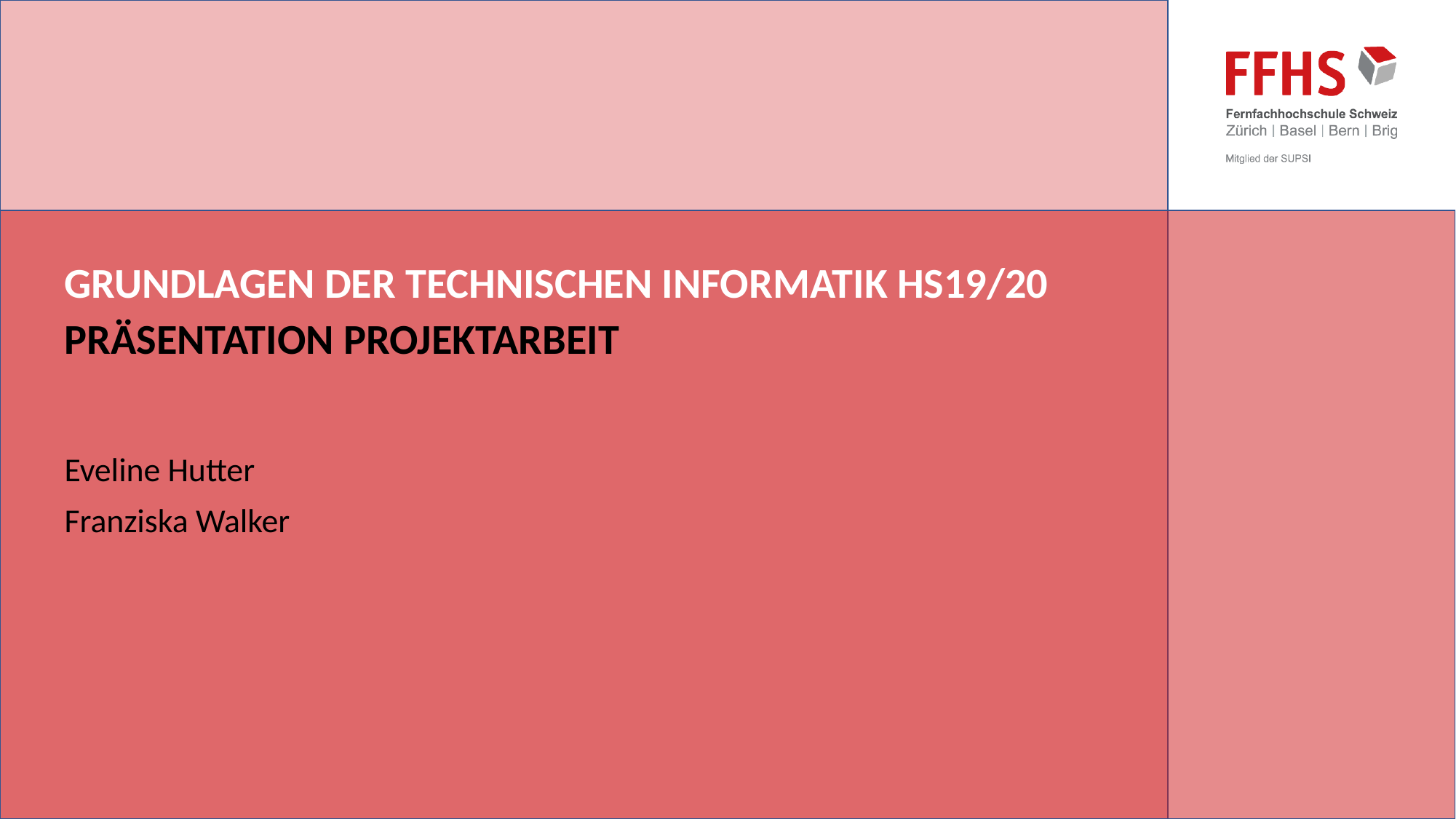

# Grundlagen der Technischen Informatik hs19/20
Präsentation Projektarbeit
Eveline Hutter
Franziska Walker